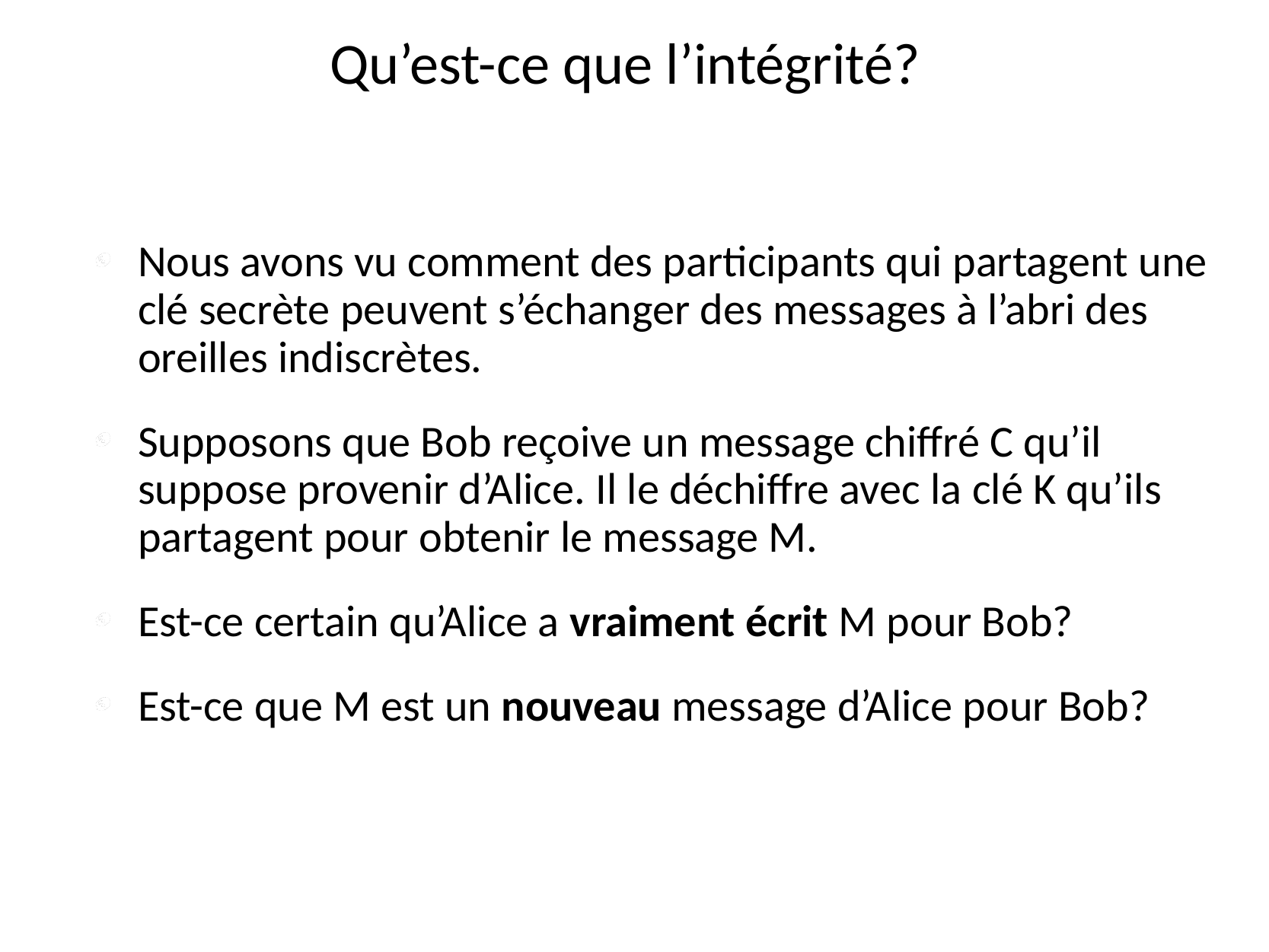

# Qu’est-ce que l’intégrité?
Nous avons vu comment des participants qui partagent une clé secrète peuvent s’échanger des messages à l’abri des oreilles indiscrètes.
Supposons que Bob reçoive un message chiffré C qu’il suppose provenir d’Alice. Il le déchiffre avec la clé K qu’ils partagent pour obtenir le message M.
Est-ce certain qu’Alice a vraiment écrit M pour Bob?
Est-ce que M est un nouveau message d’Alice pour Bob?